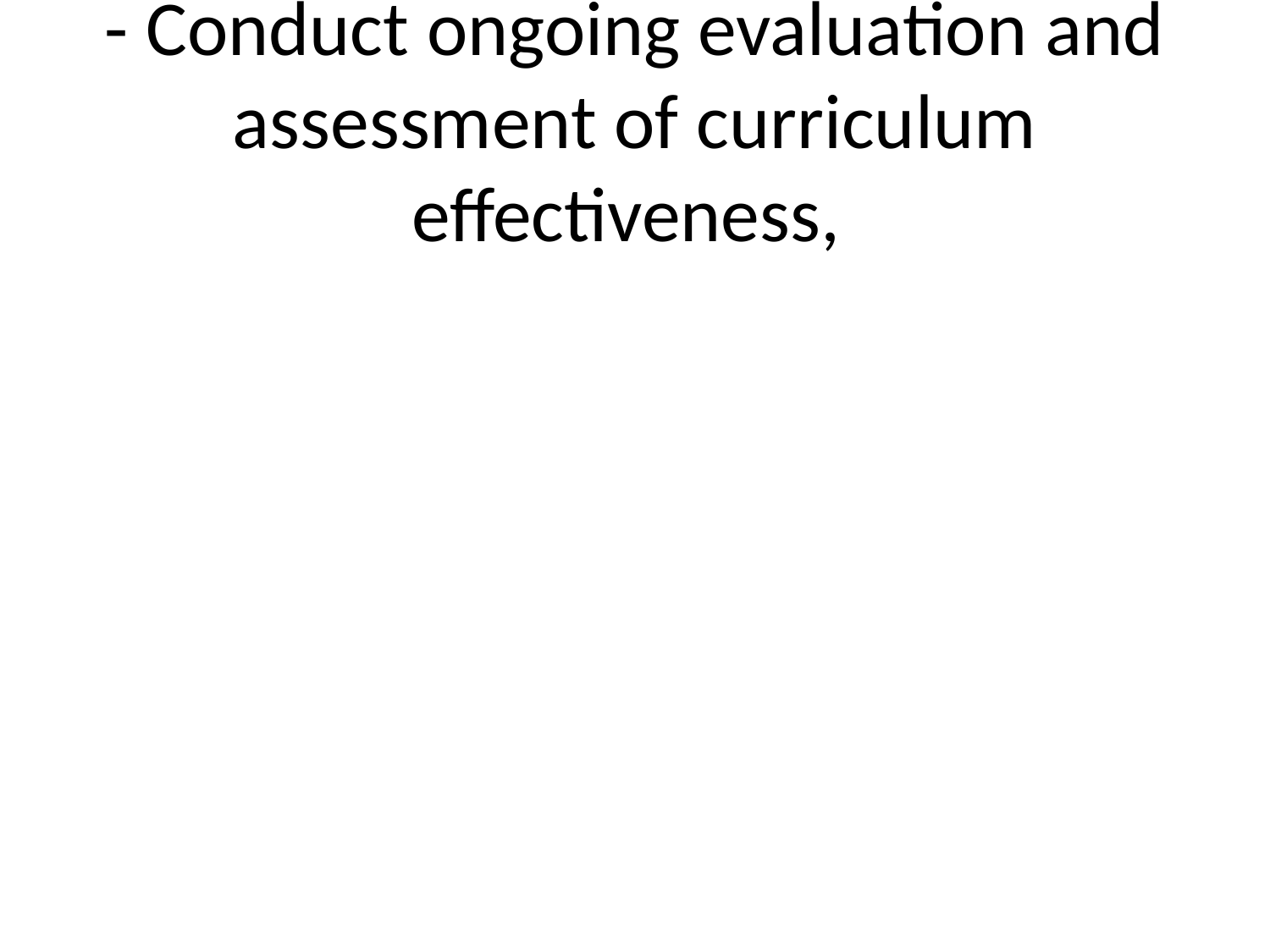

# - Conduct ongoing evaluation and assessment of curriculum effectiveness,